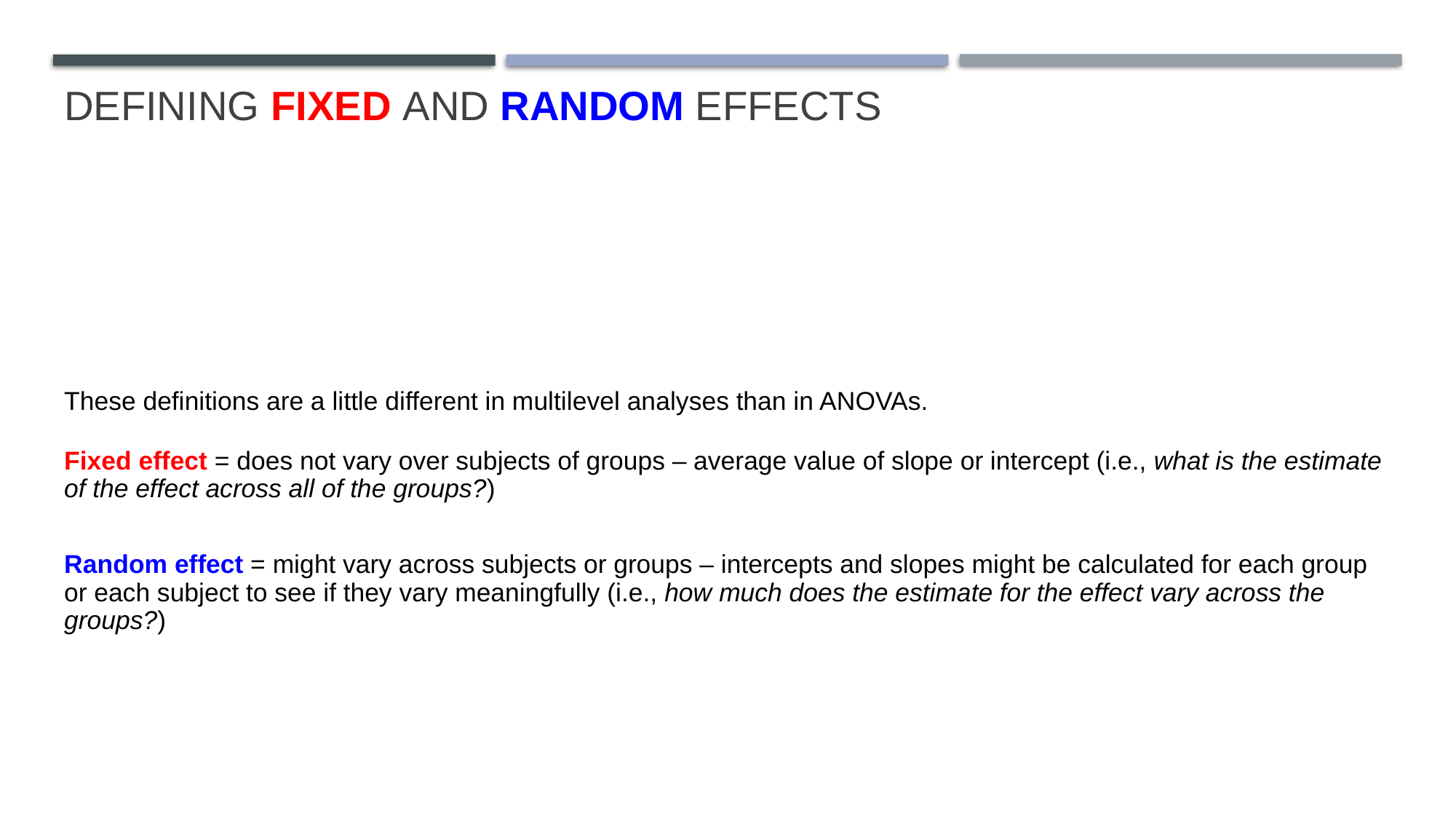

# Defining fixed and random effectS
These definitions are a little different in multilevel analyses than in ANOVAs.
Fixed effect = does not vary over subjects of groups – average value of slope or intercept (i.e., what is the estimate of the effect across all of the groups?)

Random effect = might vary across subjects or groups – intercepts and slopes might be calculated for each group or each subject to see if they vary meaningfully (i.e., how much does the estimate for the effect vary across the groups?)